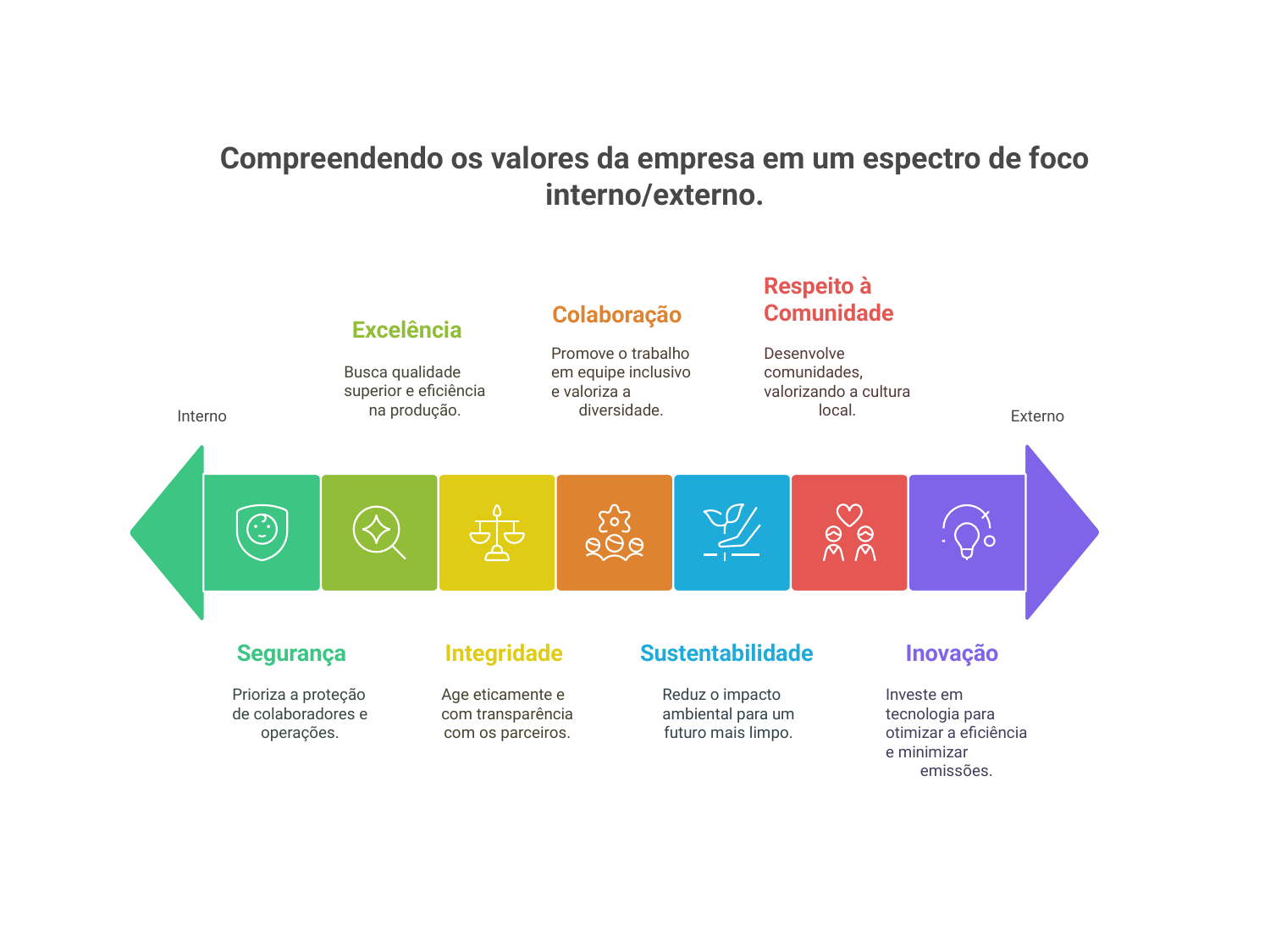

Compreendendo os valores da empresa em um espectro de foco
interno/externo.
Respeito à
Comunidade
Colaboração
Excelência
Promove o trabalho
em equipe inclusivo
e valoriza a
diversidade.
Desenvolve
comunidades,
valorizando a cultura
local.
Busca qualidade
superior e eficiência
na produção.
Interno
Externo

Segurança
Integridade
Sustentabilidade
Inovação
Prioriza a proteção
de colaboradores e
operações.
Age eticamente e
com transparência
com os parceiros.
Reduz o impacto
ambiental para um
futuro mais limpo.
Investe em
tecnologia para
otimizar a eficiência
e minimizar
emissões.